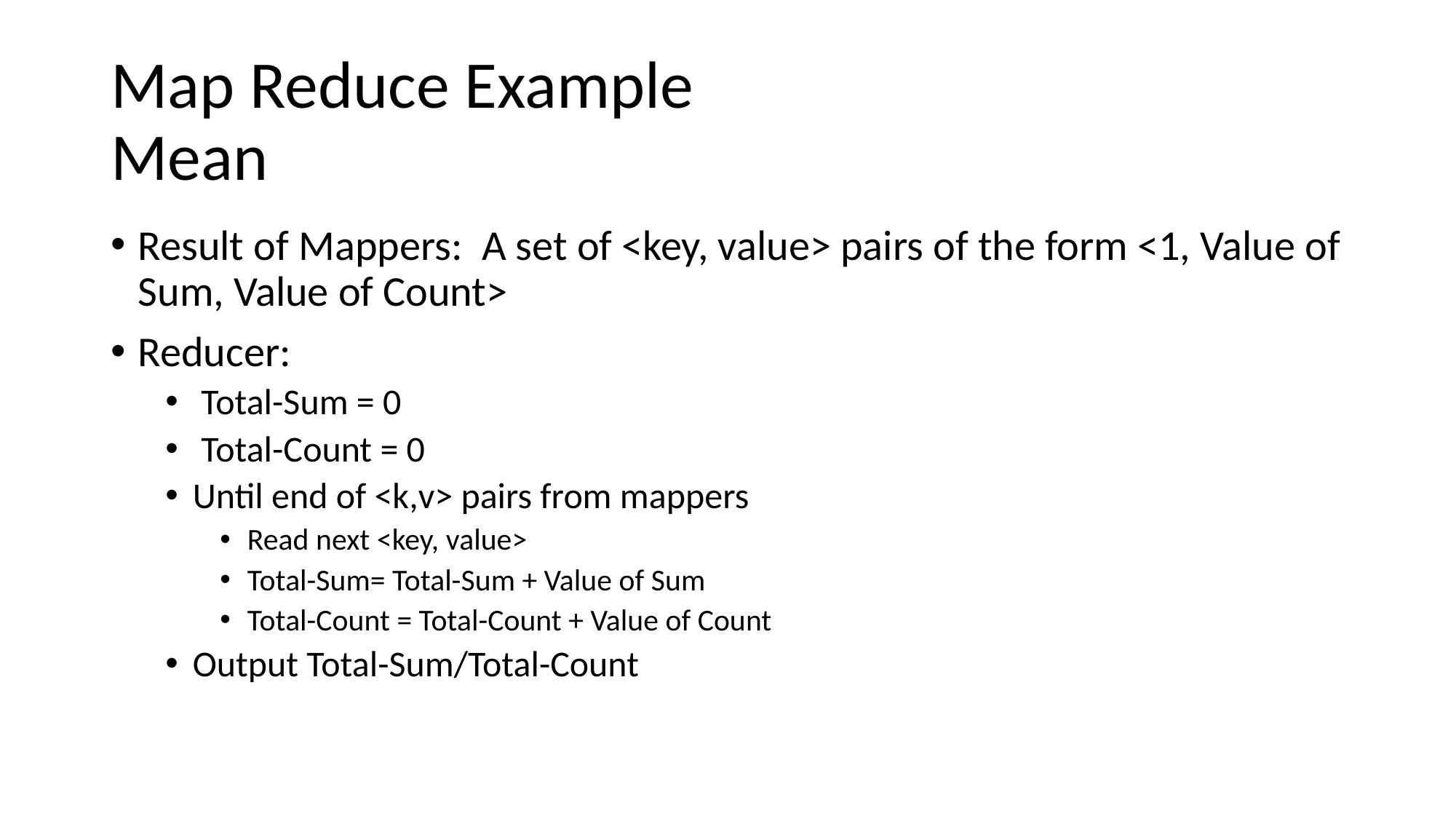

# Map Reduce Example Mean
Result of Mappers:  A set of <key, value> pairs of the form <1, Value of Sum, Value of Count>
Reducer:
 Total-Sum = 0
 Total-Count = 0
Until end of <k,v> pairs from mappers
Read next <key, value>
Total-Sum= Total-Sum + Value of Sum
Total-Count = Total-Count + Value of Count
Output Total-Sum/Total-Count